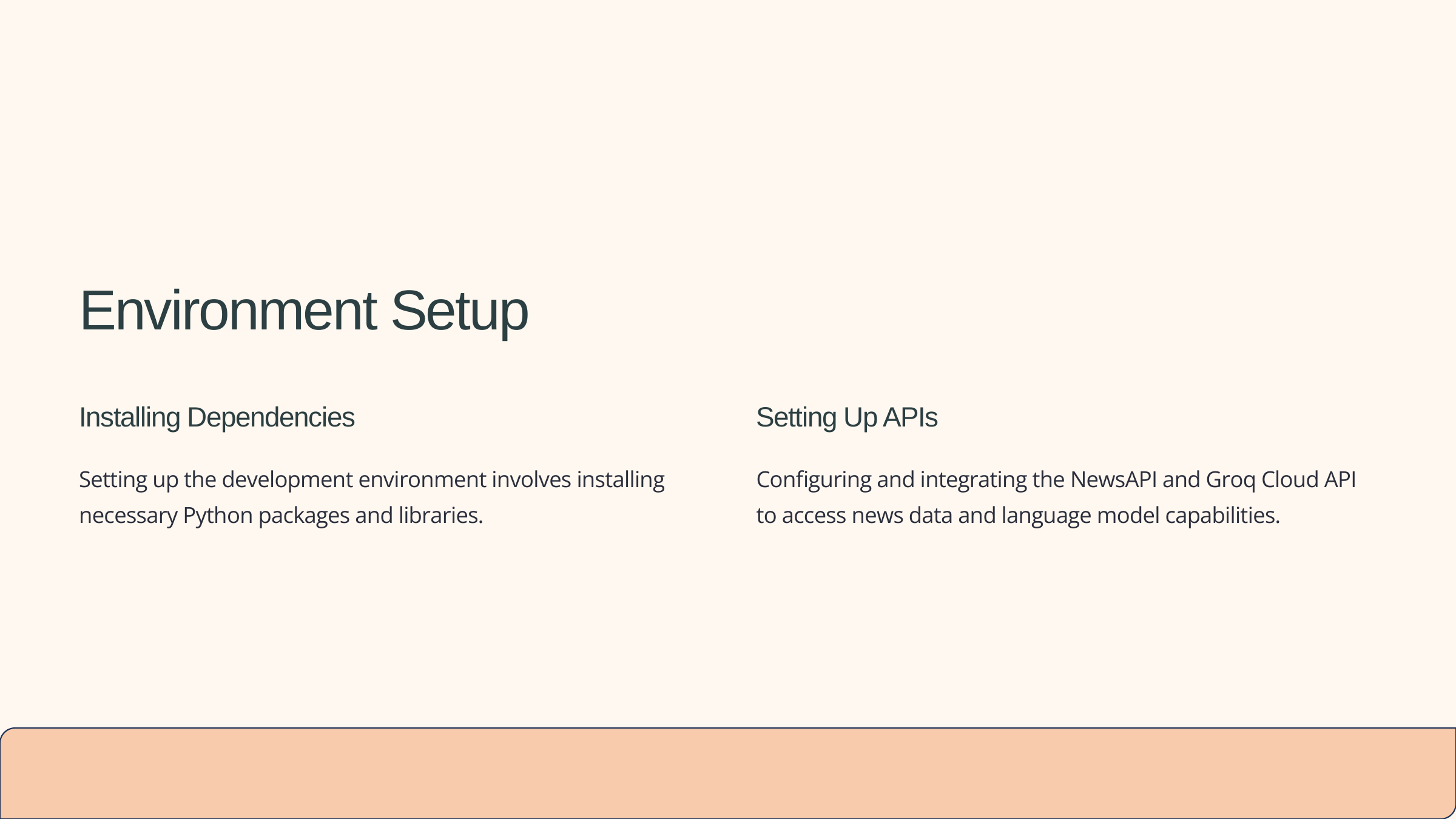

Environment Setup
Installing Dependencies
Setting Up APIs
Setting up the development environment involves installing necessary Python packages and libraries.
Configuring and integrating the NewsAPI and Groq Cloud API to access news data and language model capabilities.